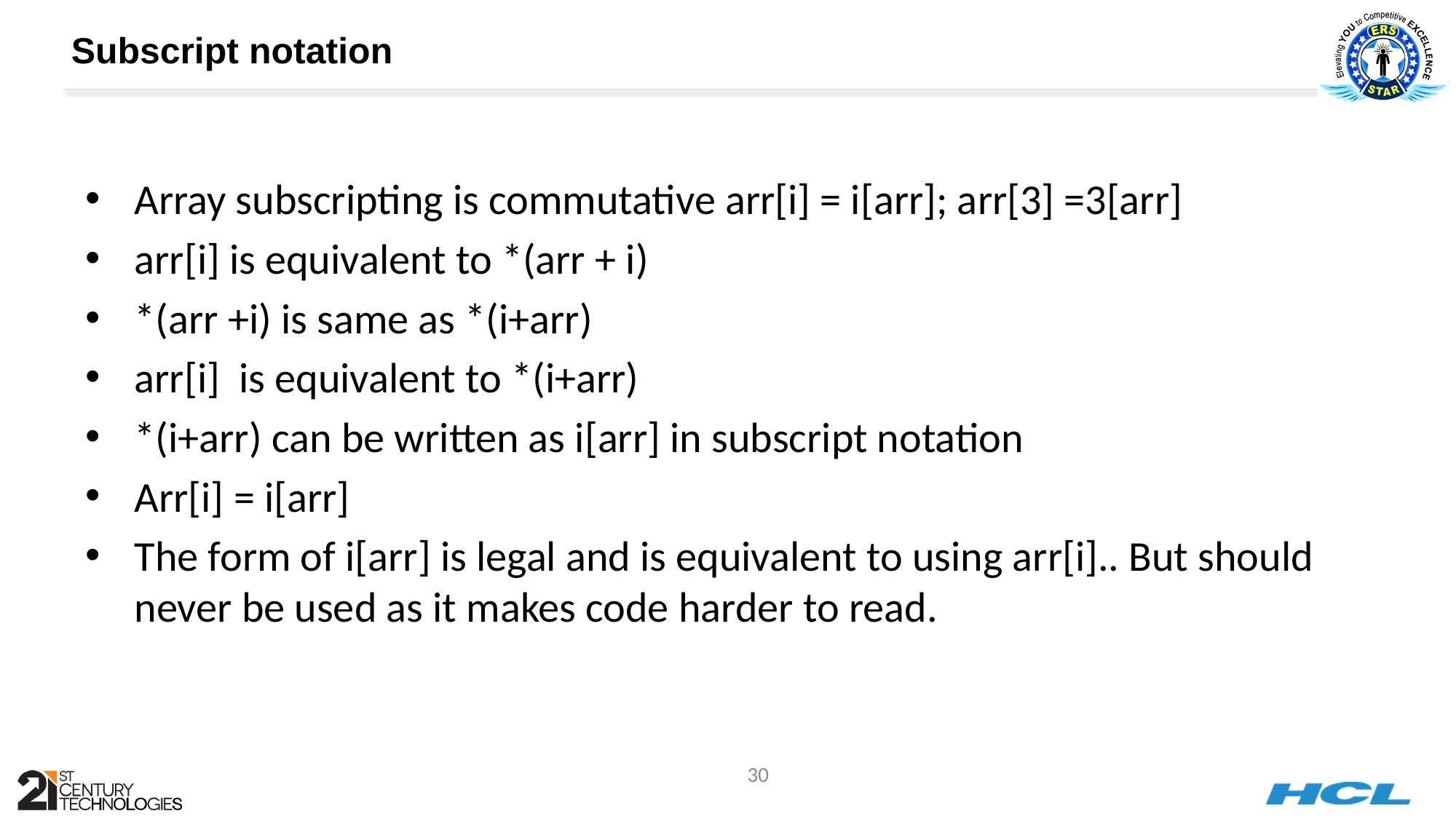

# Subscript notation
Array subscripting is commutative arr[i] = i[arr]; arr[3] =3[arr]
arr[i] is equivalent to *(arr + i)
*(arr +i) is same as *(i+arr)
arr[i]  is equivalent to *(i+arr)
*(i+arr) can be written as i[arr] in subscript notation
Arr[i] = i[arr]
The form of i[arr] is legal and is equivalent to using arr[i].. But should never be used as it makes code harder to read.
30